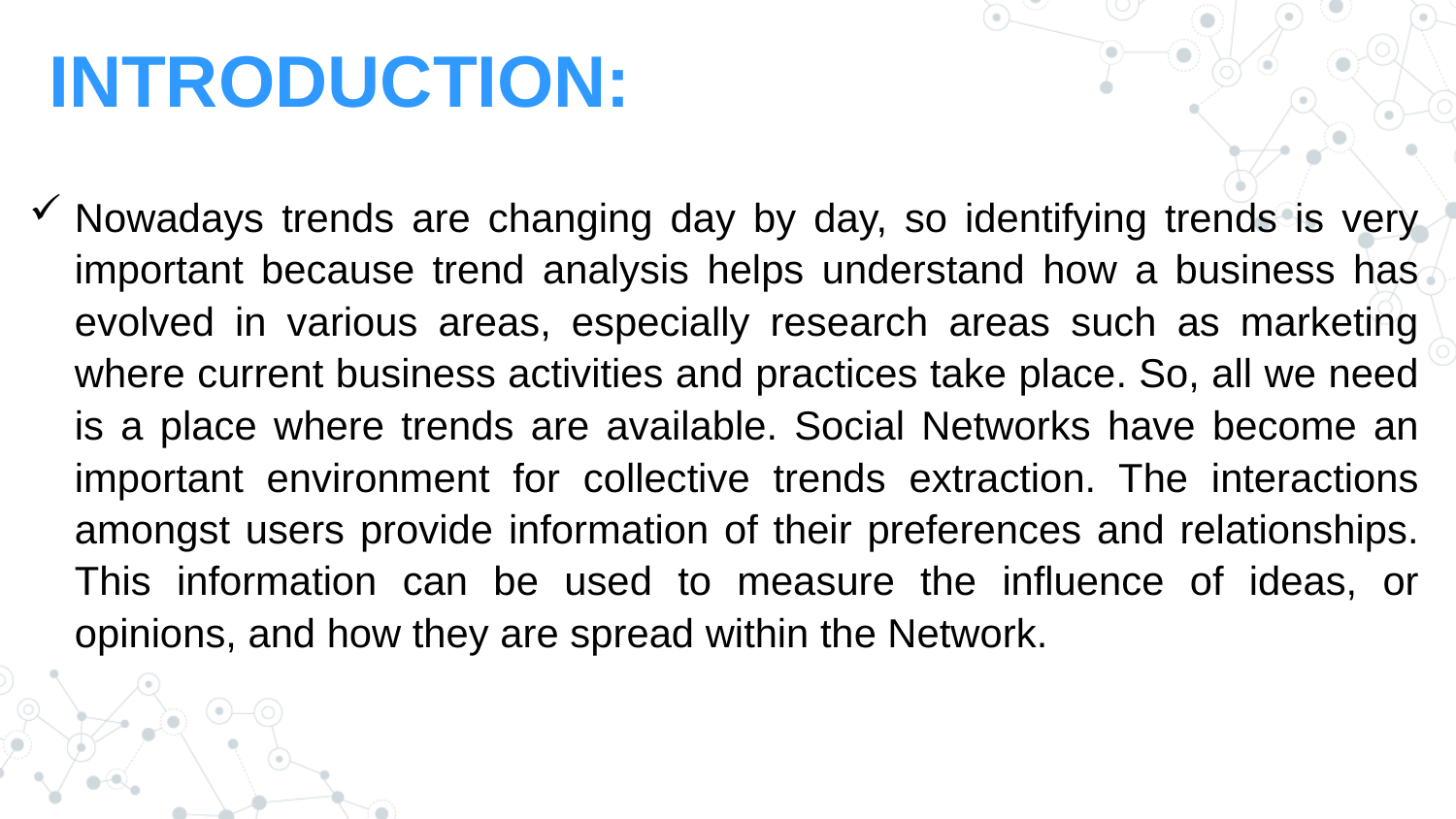

INTRODUCTION:
Nowadays trends are changing day by day, so identifying trends is very important because trend analysis helps understand how a business has evolved in various areas, especially research areas such as marketing where current business activities and practices take place. So, all we need is a place where trends are available. Social Networks have become an important environment for collective trends extraction. The interactions amongst users provide information of their preferences and relationships. This information can be used to measure the influence of ideas, or opinions, and how they are spread within the Network.